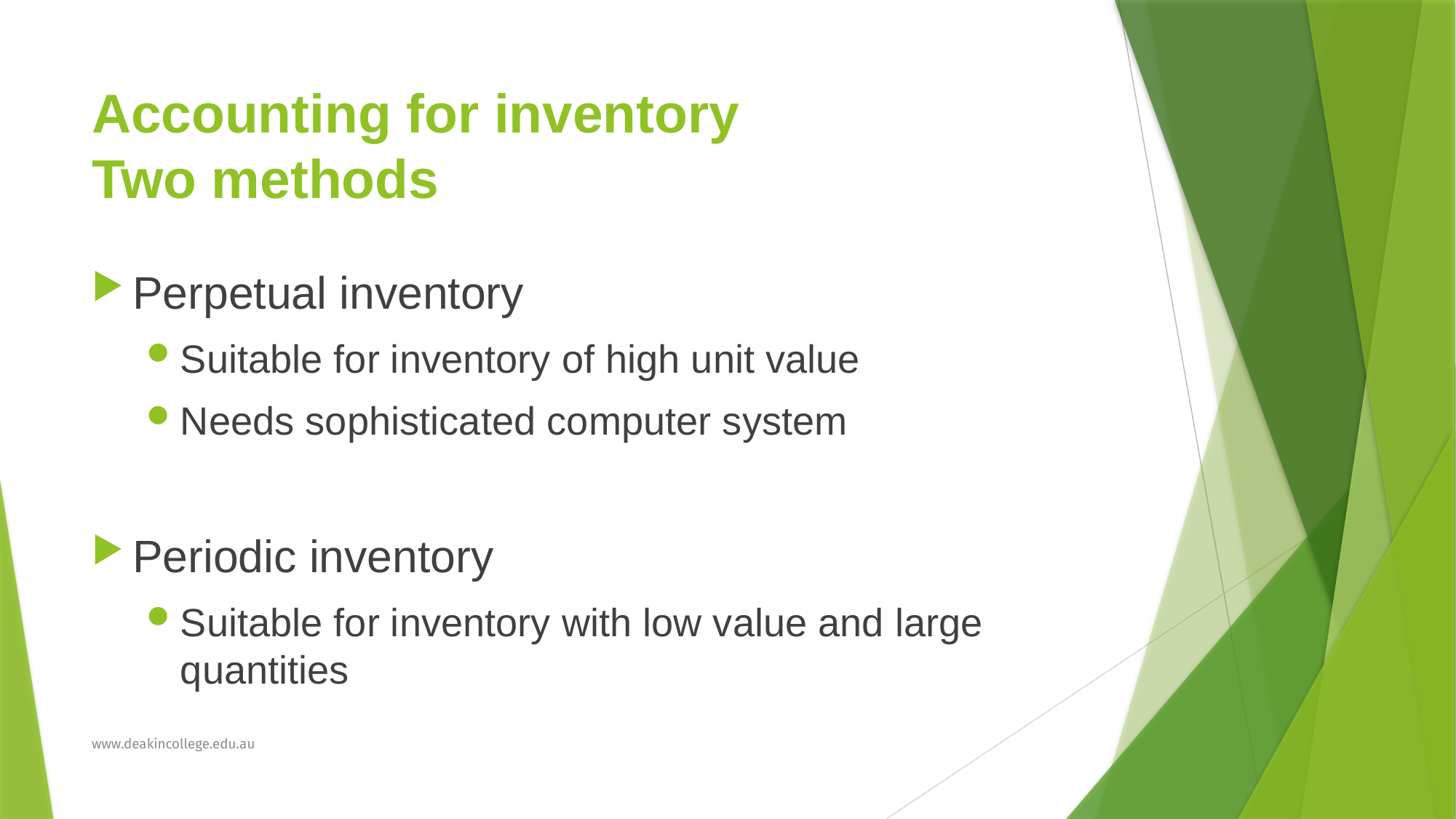

# Accounting for inventory Two methods
Perpetual inventory
Suitable for inventory of high unit value
Needs sophisticated computer system

Periodic inventory
Suitable for inventory with low value and large quantities

www.deakincollege.edu.au